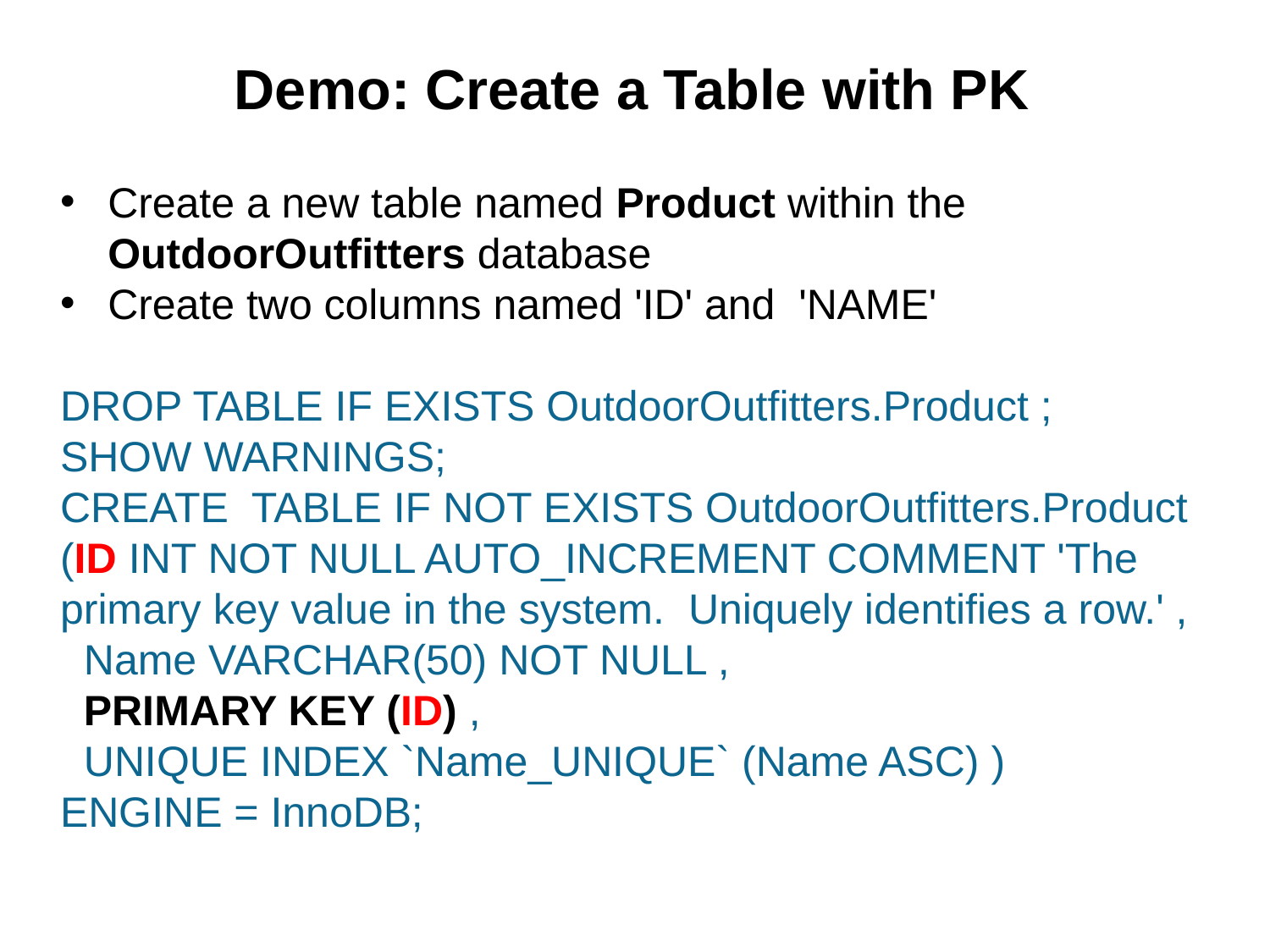

Demo: Create a Table with PK
Create a new table named Product within the OutdoorOutfitters database
Create two columns named 'ID' and  'NAME'

DROP TABLE IF EXISTS OutdoorOutfitters.Product ;
SHOW WARNINGS;
CREATE  TABLE IF NOT EXISTS OutdoorOutfitters.Product
(ID INT NOT NULL AUTO_INCREMENT COMMENT 'The primary key value in the system.  Uniquely identifies a row.' ,
  Name VARCHAR(50) NOT NULL ,
  PRIMARY KEY (ID) ,
  UNIQUE INDEX `Name_UNIQUE` (Name ASC) )
ENGINE = InnoDB;